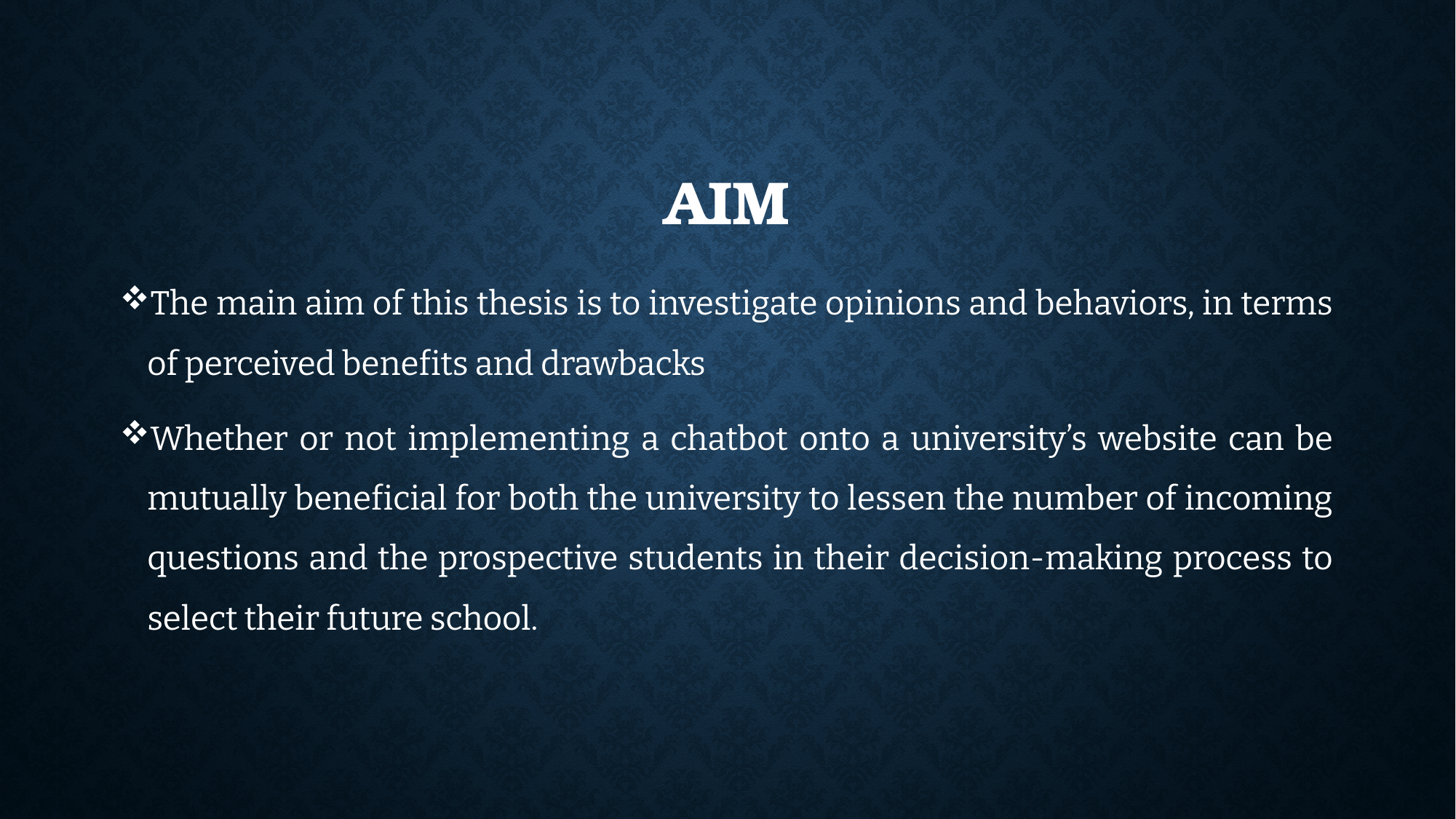

# AIM

The main aim of this thesis is to investigate opinions and behaviors, in terms of perceived benefits and drawbacks
Whether or not implementing a chatbot onto a university’s website can be mutually beneficial for both the university to lessen the number of incoming questions and the prospective students in their decision-making process to select their future school.